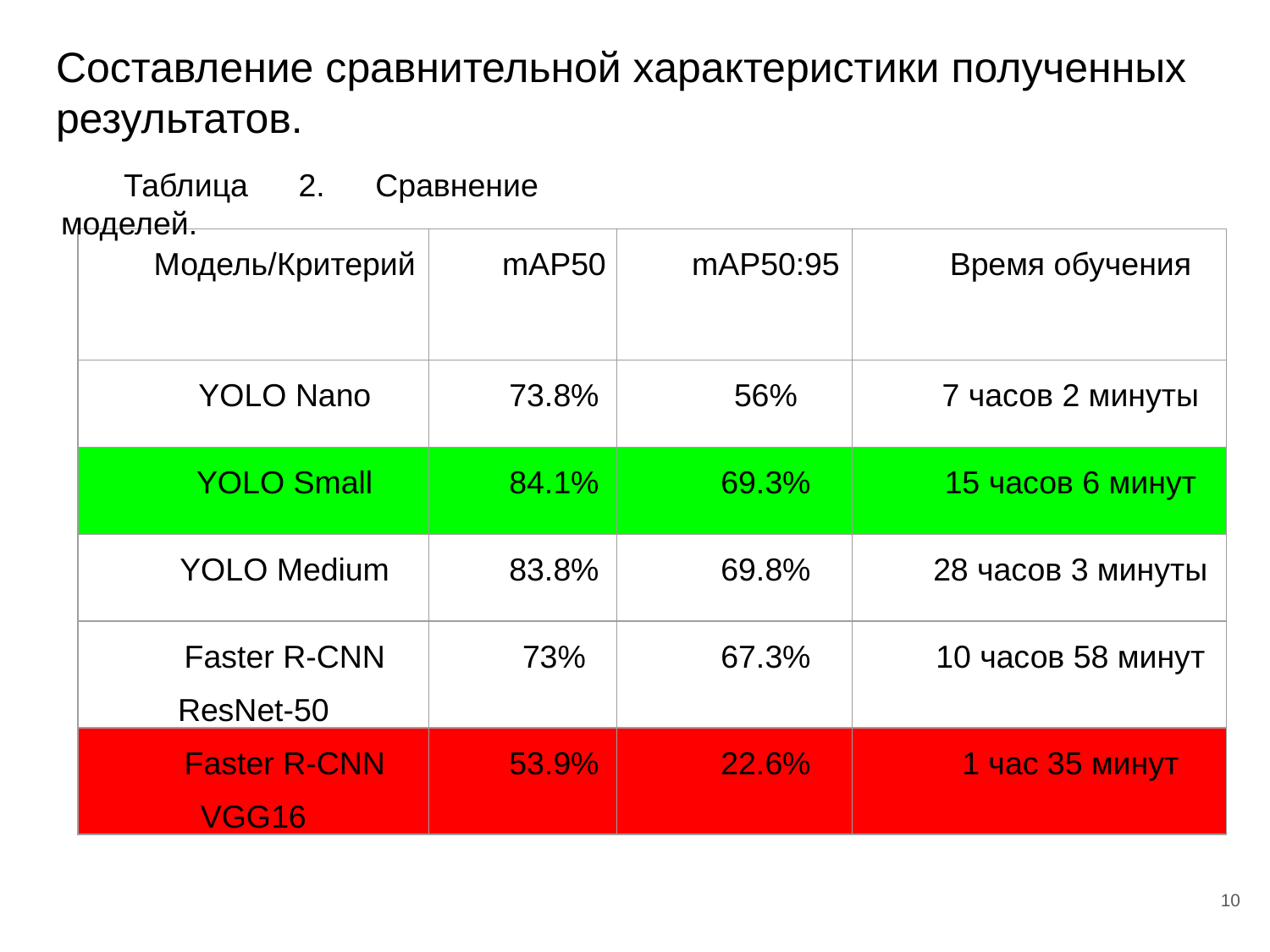

# Составление сравнительной характеристики полученных результатов.
Таблица 2. Сравнение моделей.
| Модель/Критерий | mAP50 | mAP50:95 | Время обучения |
| --- | --- | --- | --- |
| YOLO Nano | 73.8% | 56% | 7 часов 2 минуты |
| YOLO Small | 84.1% | 69.3% | 15 часов 6 минут |
| YOLO Medium | 83.8% | 69.8% | 28 часов 3 минуты |
| Faster R-CNN ResNet-50 | 73% | 67.3% | 10 часов 58 минут |
| Faster R-CNN VGG16 | 53.9% | 22.6% | 1 час 35 минут |
10